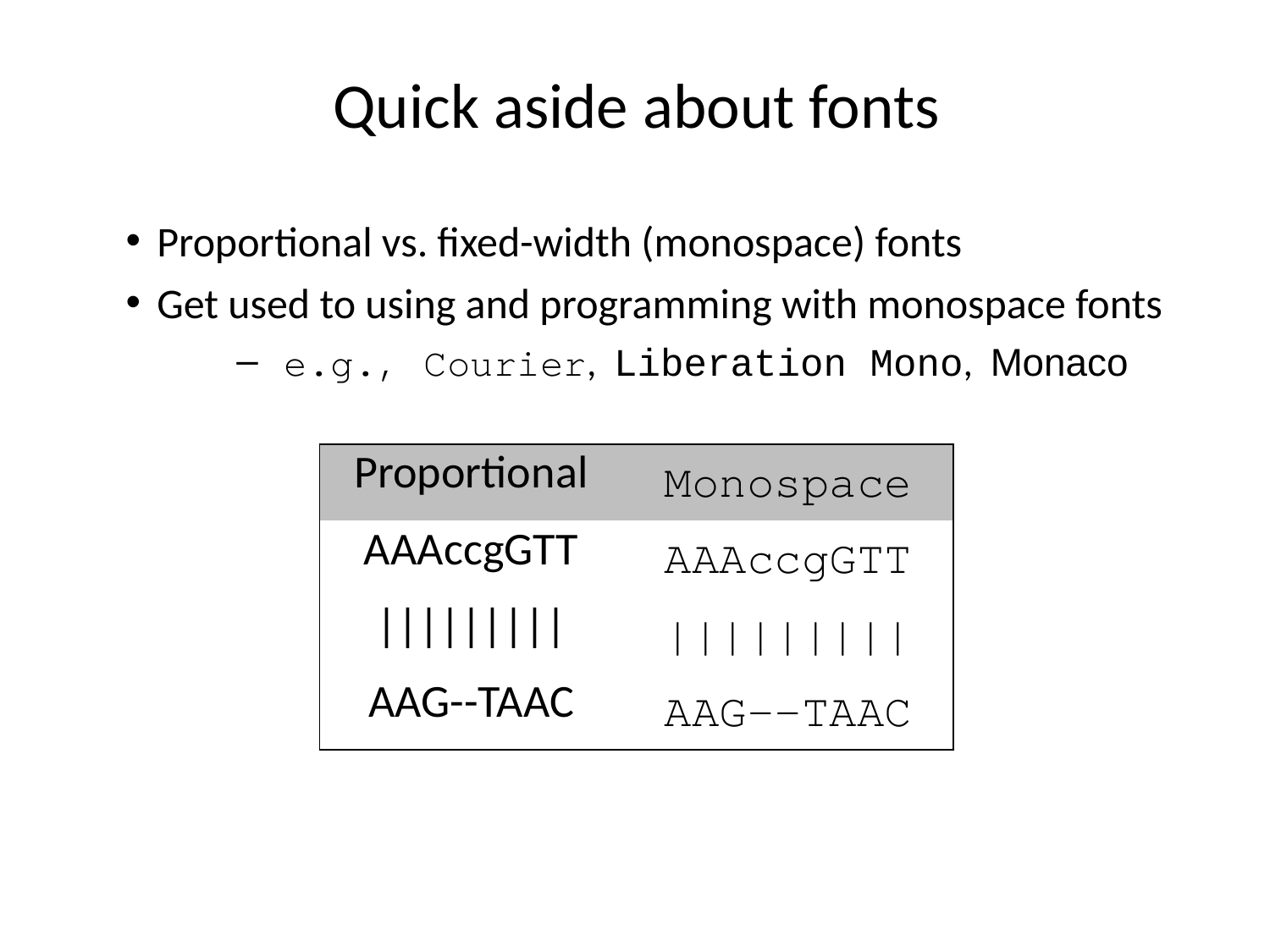

# Quick aside about fonts
Proportional vs. fixed-width (monospace) fonts
Get used to using and programming with monospace fonts
e.g., Courier,  Liberation Mono,  Monaco
| Proportional | Monospace |
| --- | --- |
| AAAccgGTT | AAAccgGTT |
| ||||||||| | ||||||||| |
| AAG--TAAC | AAG--TAAC |